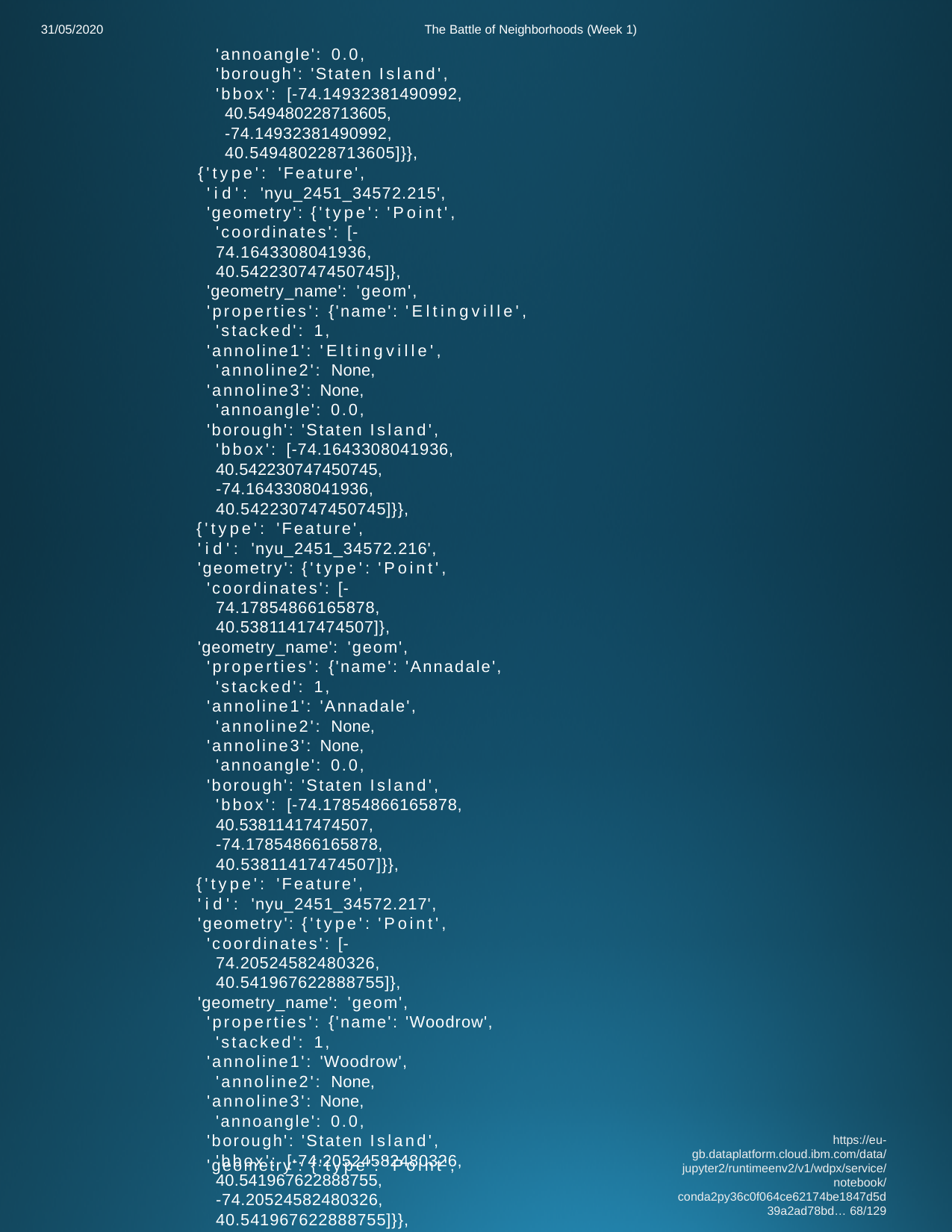

31/05/2020
The Battle of Neighborhoods (Week 1)
'annoangle': 0.0,
'borough': 'Staten Island',  'bbox': [-74.14932381490992,
40.549480228713605,
-74.14932381490992,
40.549480228713605]}},
{'type': 'Feature',
'id': 'nyu_2451_34572.215',
'geometry': {'type': 'Point',
'coordinates': [-74.1643308041936, 40.542230747450745]},
'geometry_name': 'geom',
'properties': {'name': 'Eltingville',  'stacked': 1,
'annoline1': 'Eltingville',  'annoline2': None,
'annoline3': None,  'annoangle': 0.0,
'borough': 'Staten Island',  'bbox': [-74.1643308041936,
40.542230747450745,
-74.1643308041936,
40.542230747450745]}},
{'type': 'Feature',
'id': 'nyu_2451_34572.216',
'geometry': {'type': 'Point',
'coordinates': [-74.17854866165878, 40.53811417474507]},
'geometry_name': 'geom',
'properties': {'name': 'Annadale',  'stacked': 1,
'annoline1': 'Annadale',  'annoline2': None,
'annoline3': None,  'annoangle': 0.0,
'borough': 'Staten Island',  'bbox': [-74.17854866165878,
40.53811417474507,
-74.17854866165878,
40.53811417474507]}},
{'type': 'Feature',
'id': 'nyu_2451_34572.217',
'geometry': {'type': 'Point',
'coordinates': [-74.20524582480326, 40.541967622888755]},
'geometry_name': 'geom',
'properties': {'name': 'Woodrow',  'stacked': 1,
'annoline1': 'Woodrow',  'annoline2': None,
'annoline3': None,  'annoangle': 0.0,
'borough': 'Staten Island',  'bbox': [-74.20524582480326,
40.541967622888755,
-74.20524582480326,
40.541967622888755]}},
{'type': 'Feature',
'id': 'nyu_2451_34572.218',
https://eu-gb.dataplatform.cloud.ibm.com/data/jupyter2/runtimeenv2/v1/wdpx/service/notebook/conda2py36c0f064ce62174be1847d5d39a2ad78bd… 68/129
'geometry': {'type': 'Point',